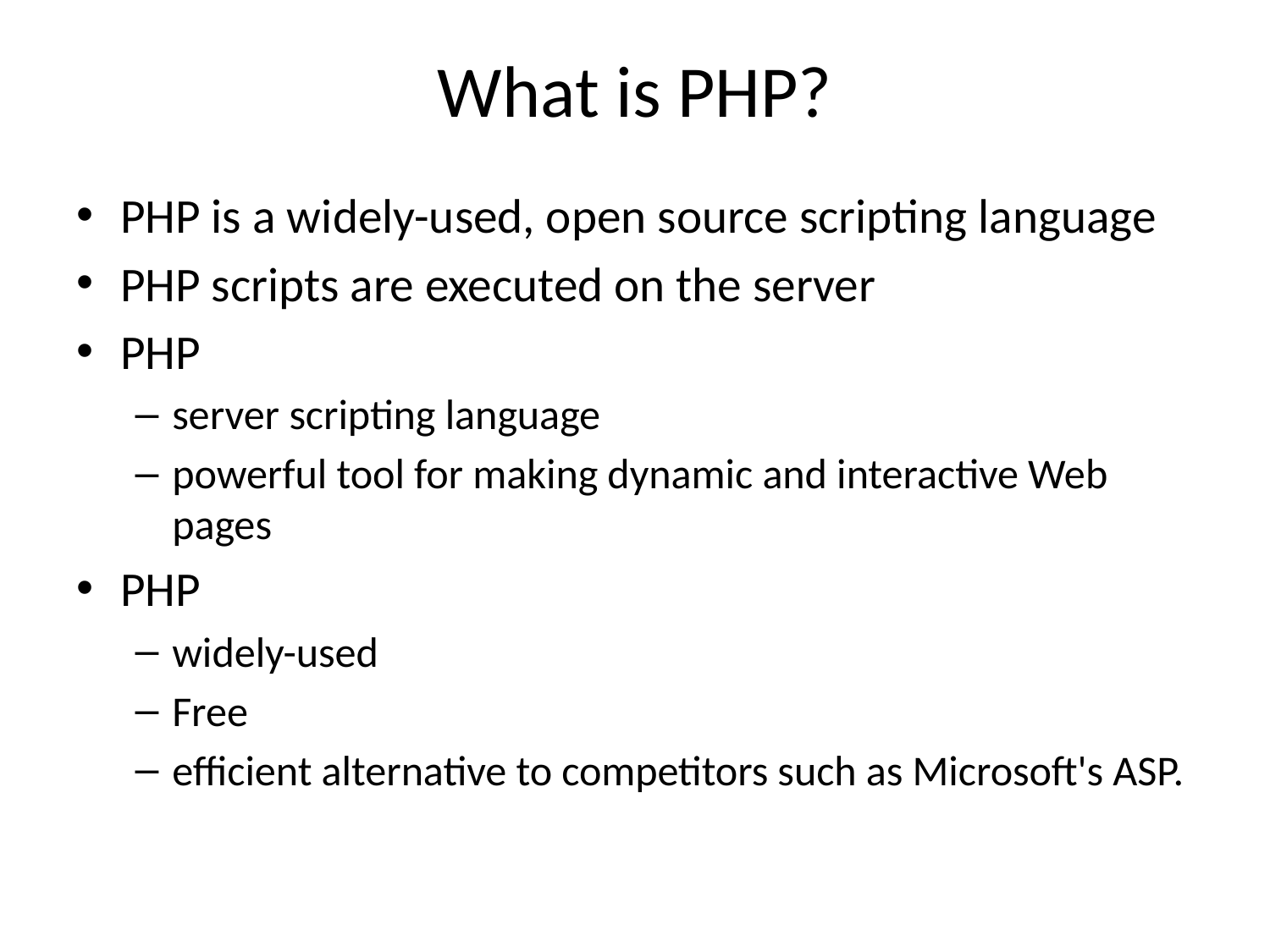

# What is PHP?
PHP is a widely-used, open source scripting language
PHP scripts are executed on the server
PHP
server scripting language
powerful tool for making dynamic and interactive Web pages
PHP
widely-used
Free
efficient alternative to competitors such as Microsoft's ASP.